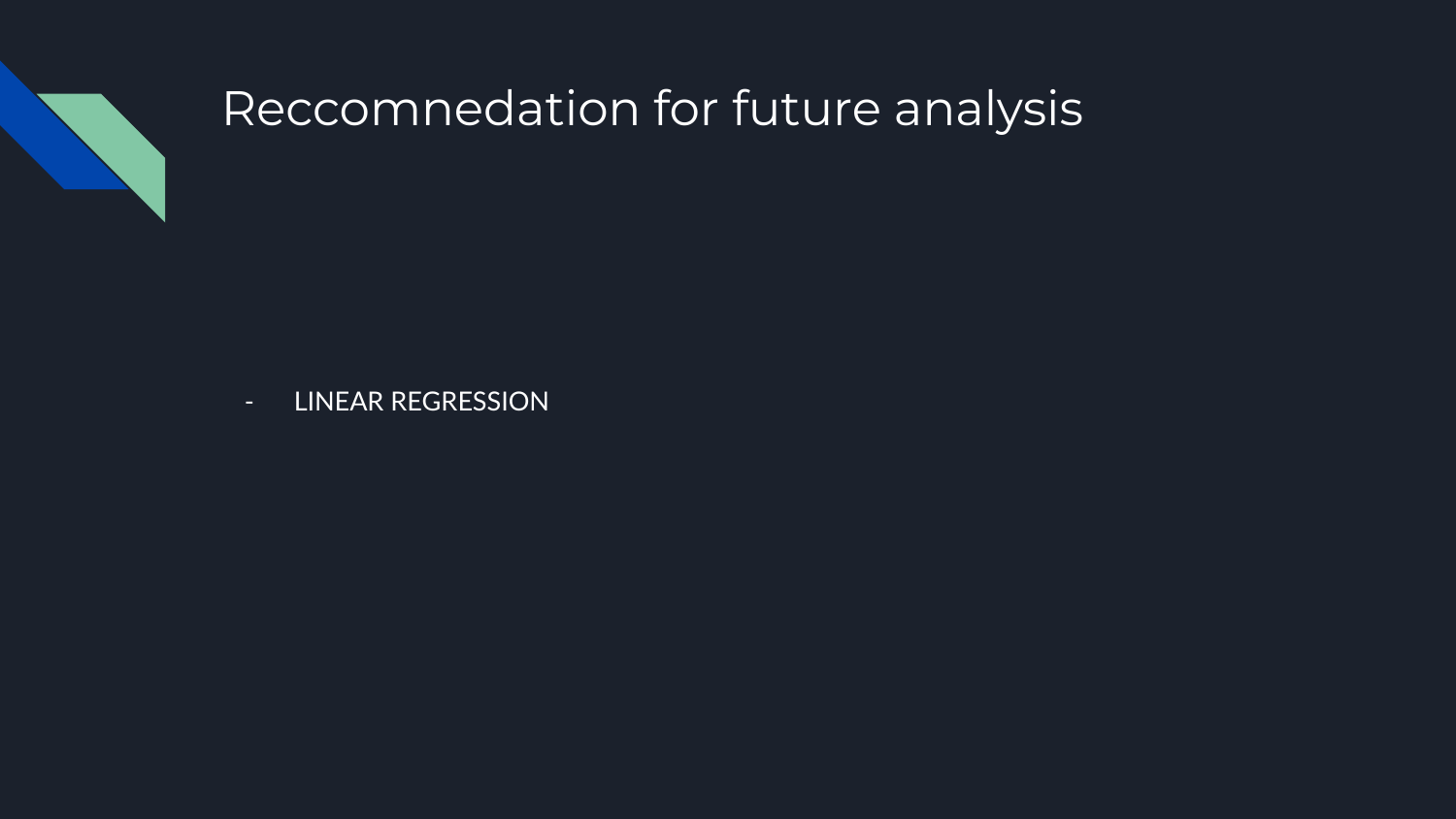

# Reccomnedation for future analysis

LINEAR REGRESSION